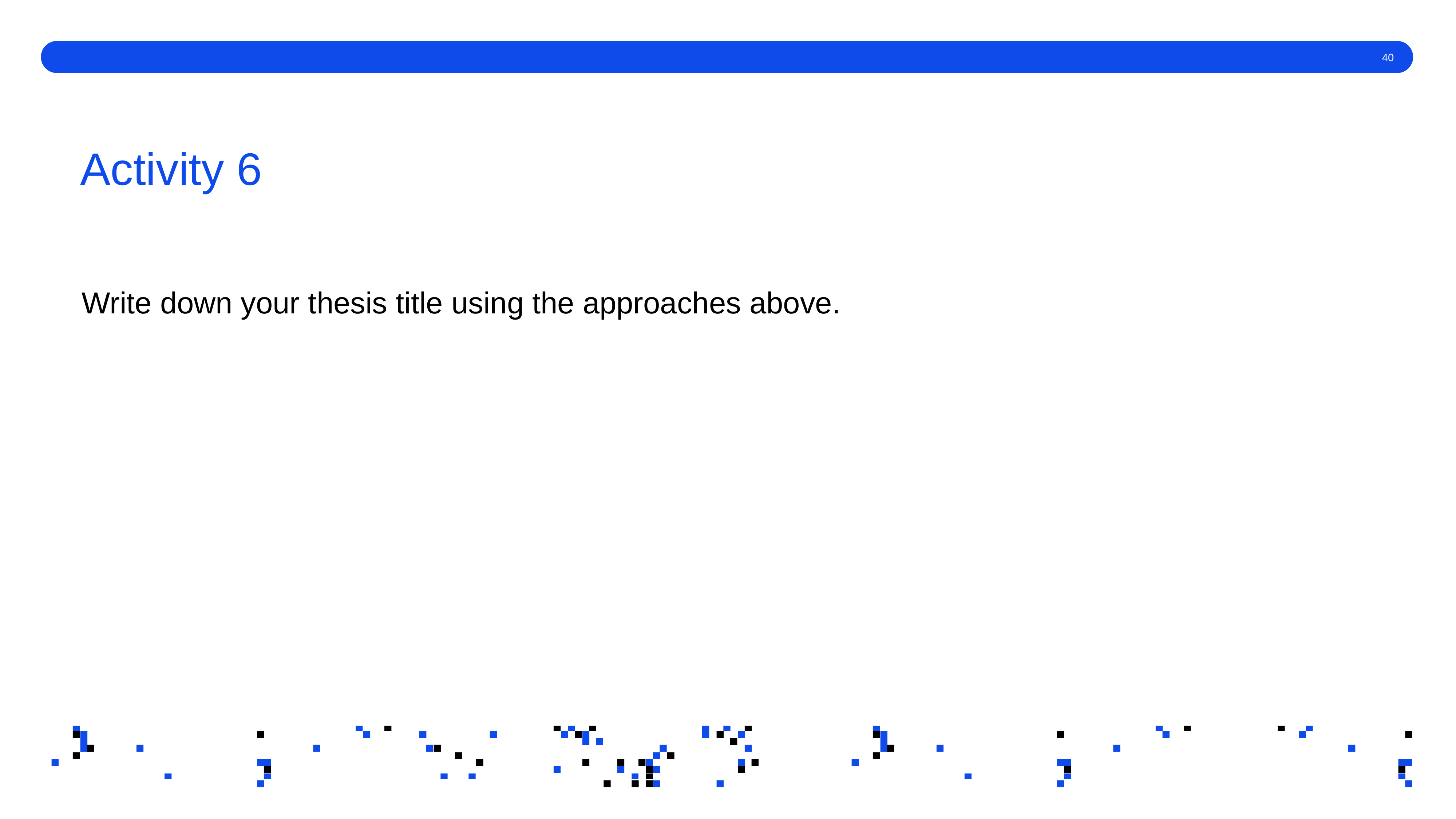

# Activity 6
Write down your thesis title using the approaches above.